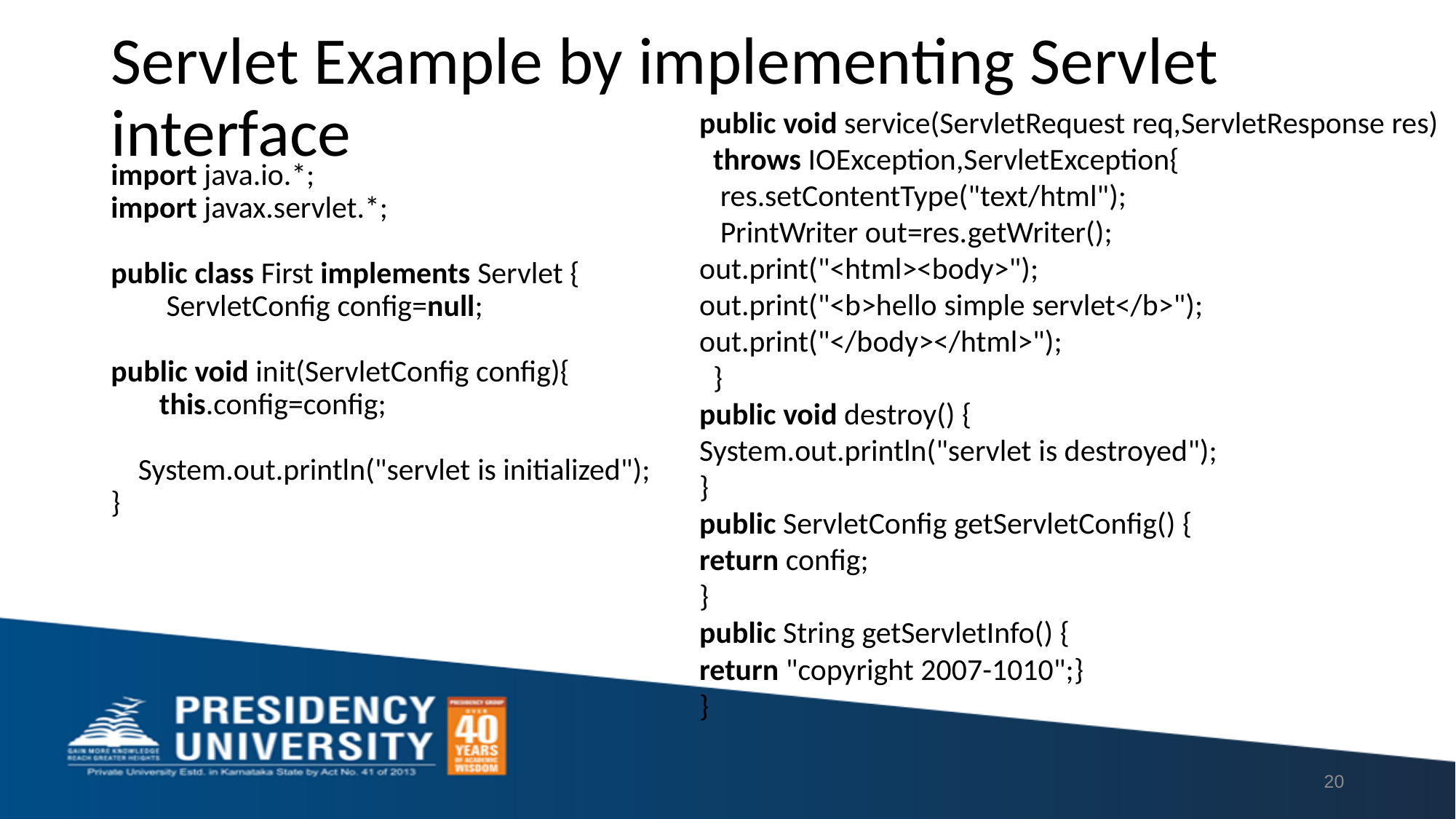

# Servlet Example by implementing Servlet interface
public void service(ServletRequest req,ServletResponse res)  ​throws IOException,ServletException{  ​
   res.setContentType("text/html");  ​
   PrintWriter out=res.getWriter();  ​
out.print("<html><body>");  ​
out.print("<b>hello simple servlet</b>");  ​
out.print("</body></html>");  ​
  ​}  ​
public void destroy() { ​
System.out.println("servlet is destroyed");​
}  ​
public ServletConfig getServletConfig() {​
return config;​
}  ​
public String getServletInfo() {​
return "copyright 2007-1010";}  ​
}
import java.io.*;
import javax.servlet.*;

public class First implements Servlet {
        ServletConfig config=null;

public void init(ServletConfig config){
       this.config=config;
       System.out.println("servlet is initialized");
}

20